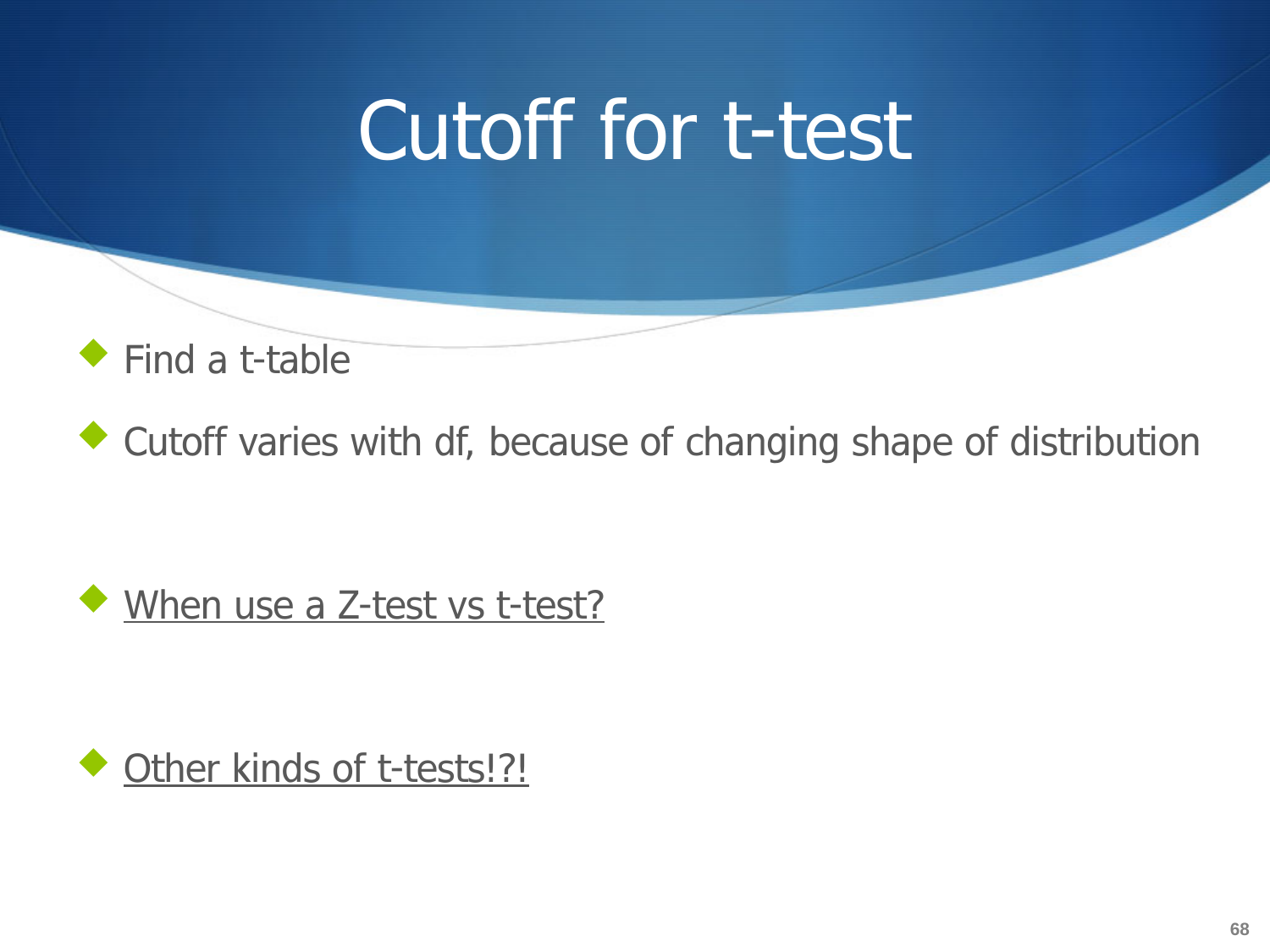

# Cutoff for t-test
Find a t-table
Cutoff varies with df, because of changing shape of distribution

When use a Z-test vs t-test?

Other kinds of t-tests!?!

68